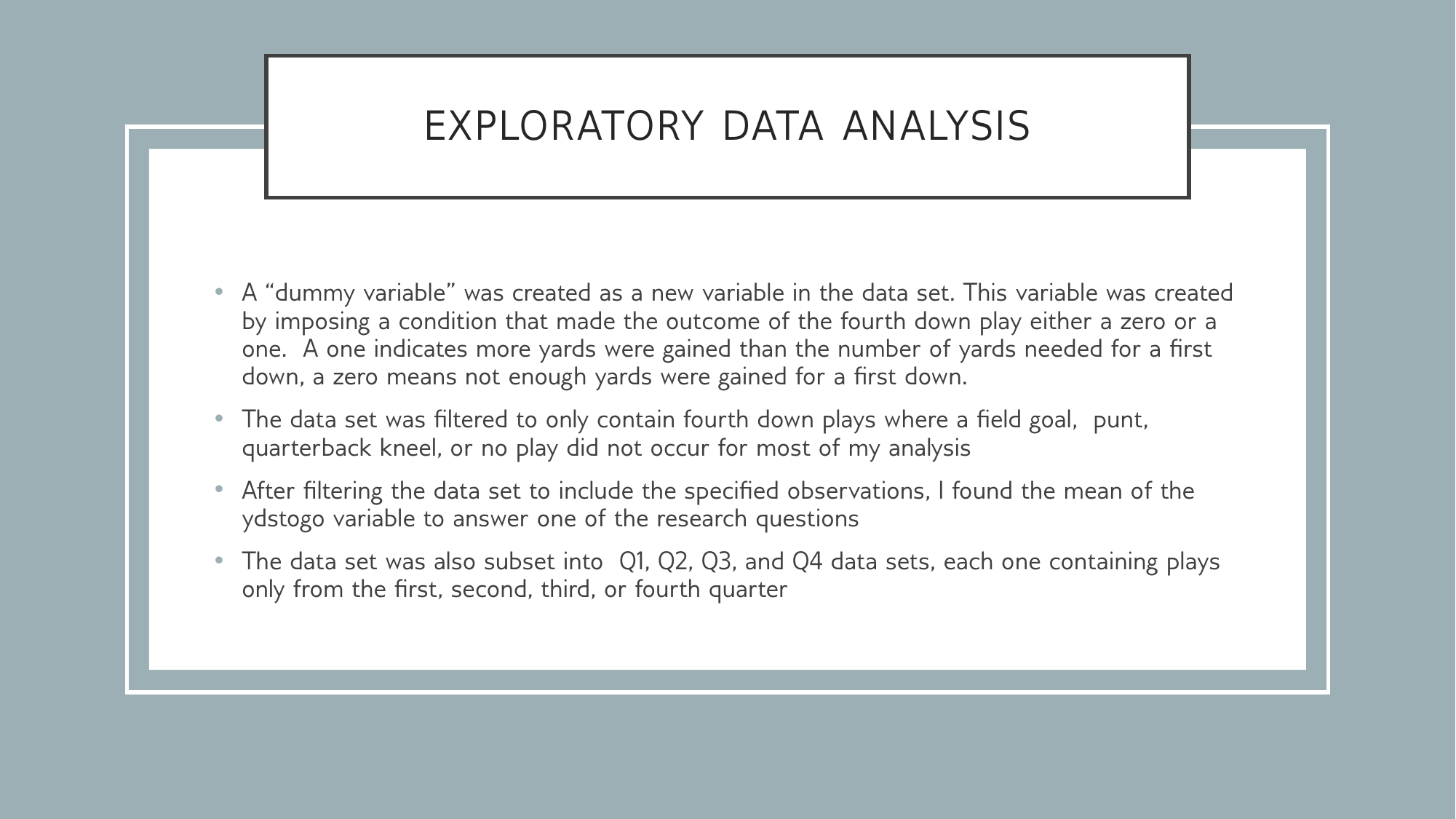

# Exploratory Data Analysis

A “dummy variable” was created as a new variable in the data set. This variable was created by imposing a condition that made the outcome of the fourth down play either a zero or a one.  A one indicates more yards were gained than the number of yards needed for a first down, a zero means not enough yards were gained for a first down.
The data set was filtered to only contain fourth down plays where a field goal,  punt, quarterback kneel, or no play did not occur for most of my analysis
After filtering the data set to include the specified observations, I found the mean of the ydstogo variable to answer one of the research questions
The data set was also subset into  Q1, Q2, Q3, and Q4 data sets, each one containing plays only from the first, second, third, or fourth quarter